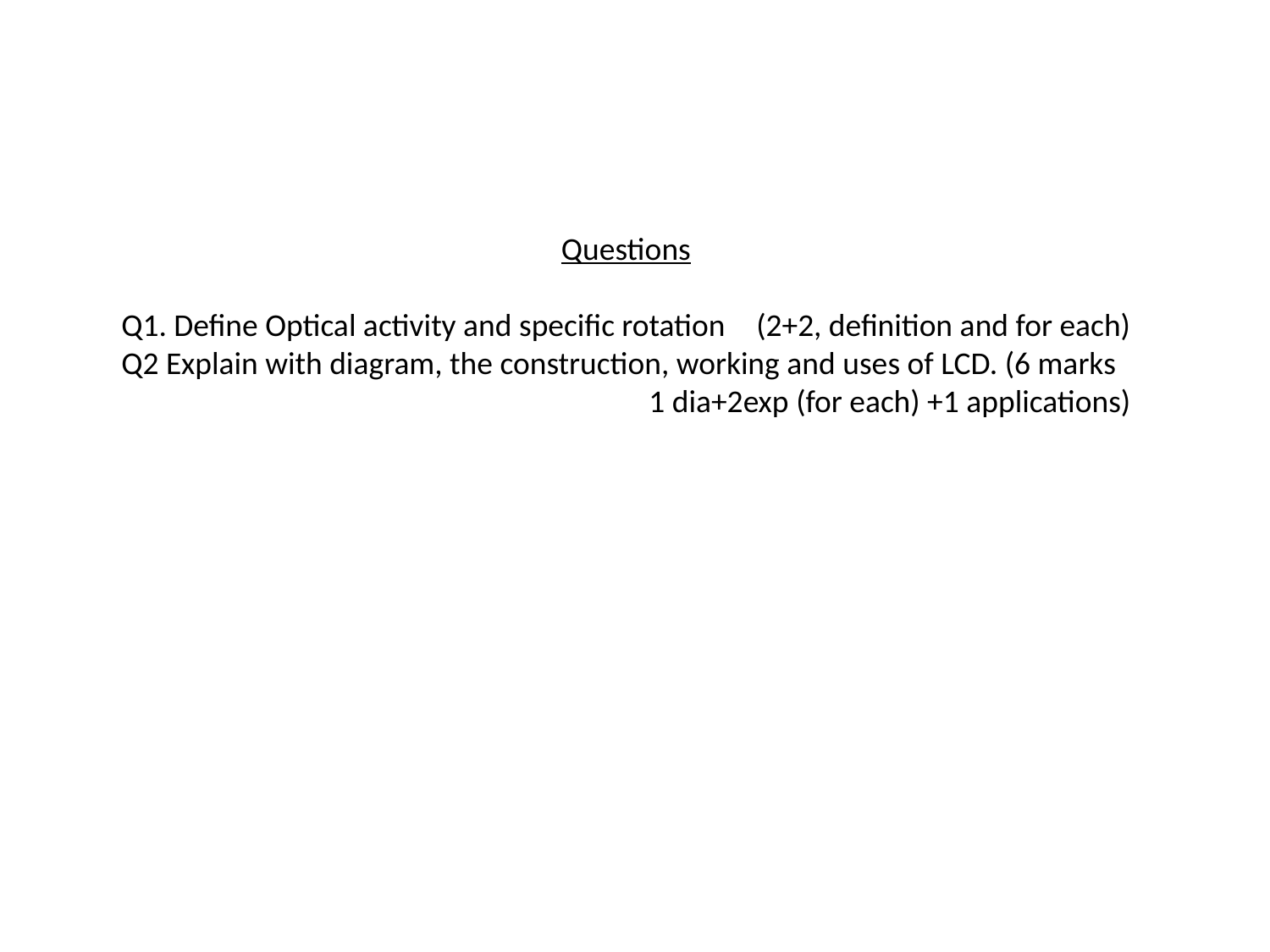

Questions

Q1. Define Optical activity and specific rotation   	(2+2, definition and for each)
Q2 Explain with diagram, the construction, working and uses of LCD. (6 marks
1 dia+2exp (for each) +1 applications)